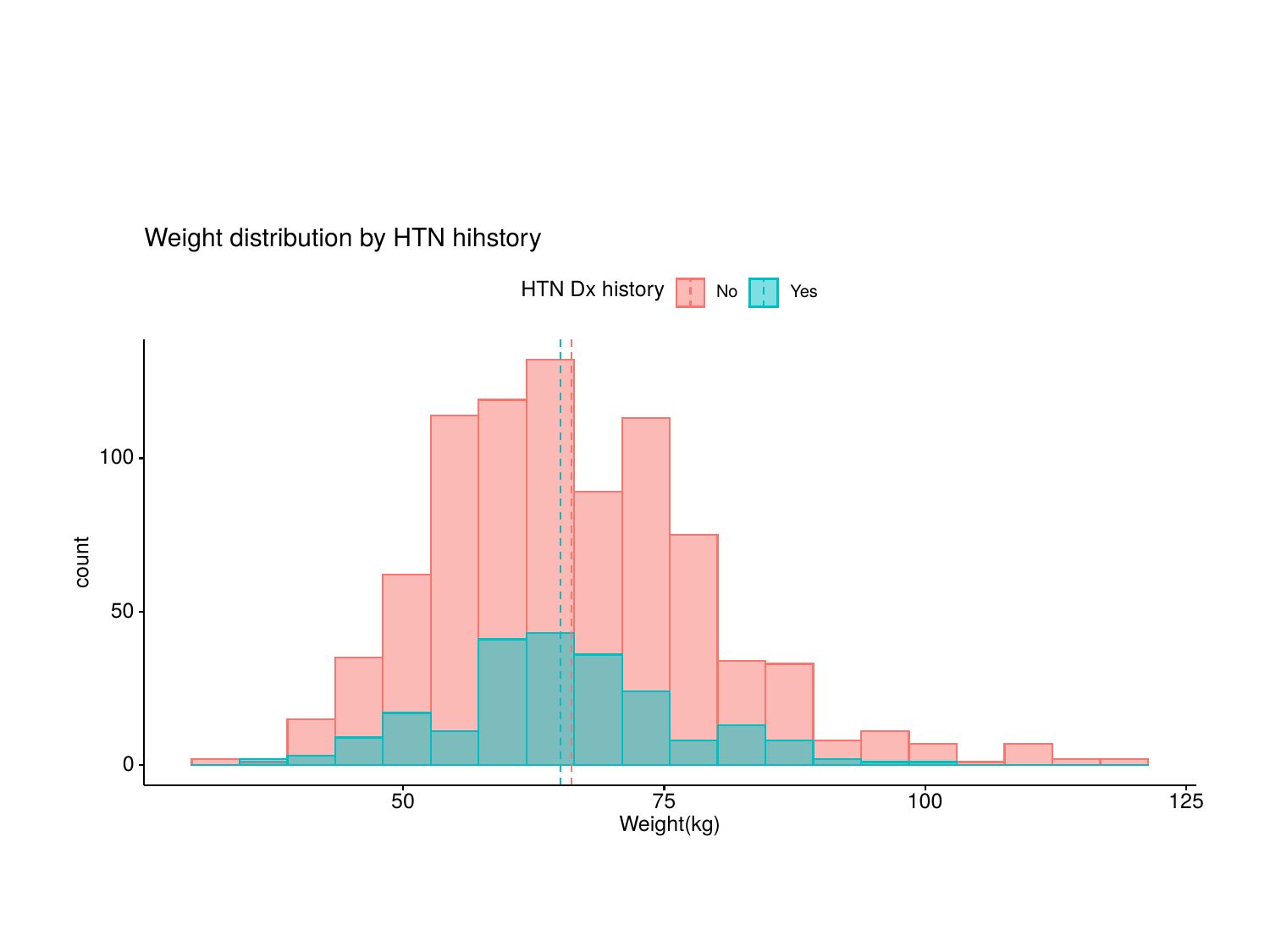

Weight distribution by HTN hihstory

HTN Dx history
Yes
No

100

count

50

0

125
50
100
75
Weight(kg)